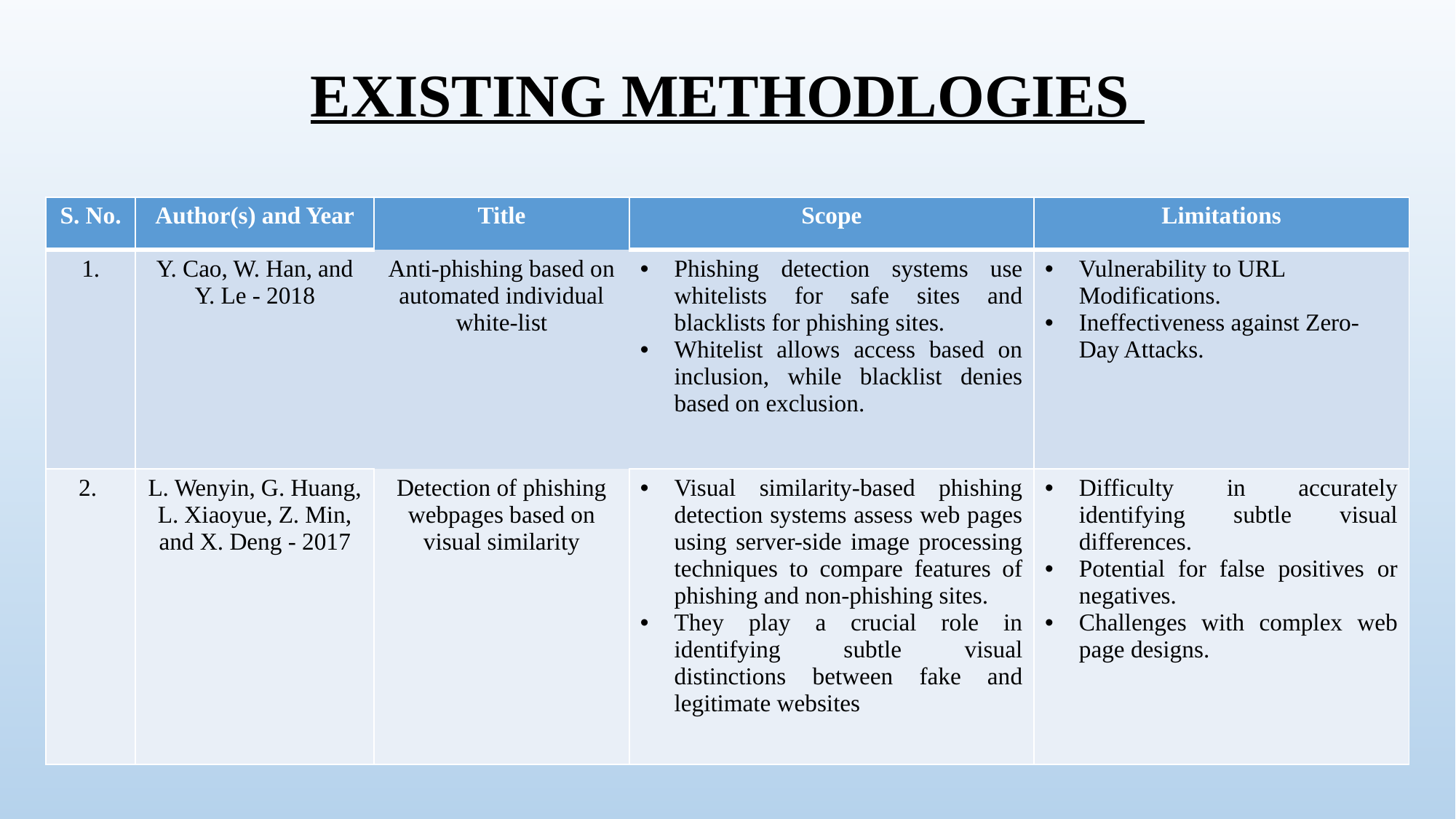

# EXISTING METHODLOGIES
| S. No. | Author(s) and Year | Title | Scope | Limitations |
| --- | --- | --- | --- | --- |
| 1. | Y. Cao, W. Han, and Y. Le - 2018 | Anti-phishing based on automated individual white-list | Phishing detection systems use whitelists for safe sites and blacklists for phishing sites. Whitelist allows access based on inclusion, while blacklist denies based on exclusion. | Vulnerability to URL Modifications. Ineffectiveness against Zero-Day Attacks. |
| 2. | L. Wenyin, G. Huang, L. Xiaoyue, Z. Min, and X. Deng - 2017 | Detection of phishing webpages based on visual similarity | Visual similarity-based phishing detection systems assess web pages using server-side image processing techniques to compare features of phishing and non-phishing sites. They play a crucial role in identifying subtle visual distinctions between fake and legitimate websites | Difficulty in accurately identifying subtle visual differences. Potential for false positives or negatives. Challenges with complex web page designs. |